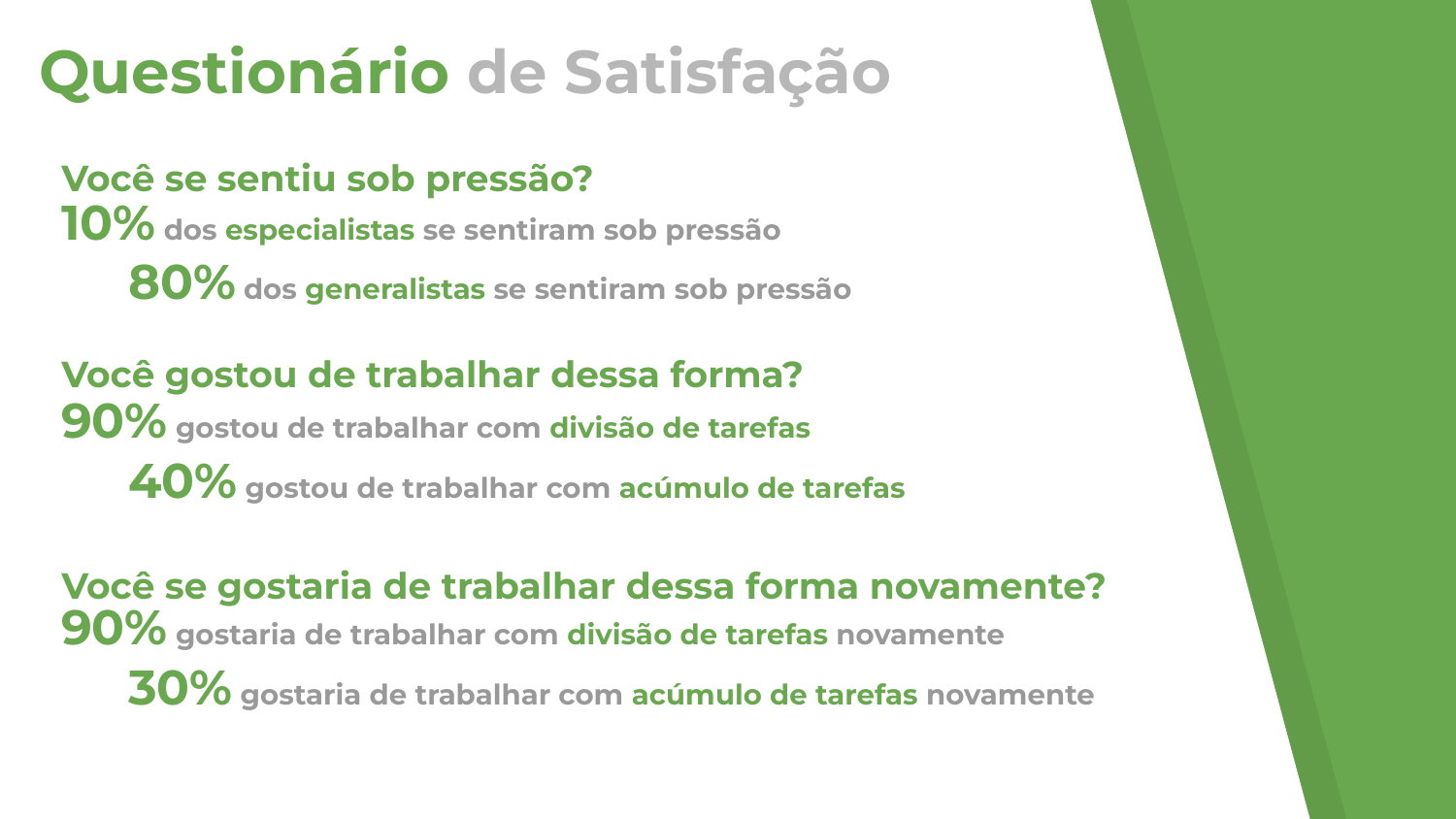

Questionário de Satisfação
Você se sentiu sob pressão?
10% dos especialistas se sentiram sob pressão
80% dos generalistas se sentiram sob pressão
Você gostou de trabalhar dessa forma?
90% gostou de trabalhar com divisão de tarefas
40% gostou de trabalhar com acúmulo de tarefas
Você se gostaria de trabalhar dessa forma novamente?
90% gostaria de trabalhar com divisão de tarefas novamente
30% gostaria de trabalhar com acúmulo de tarefas novamente